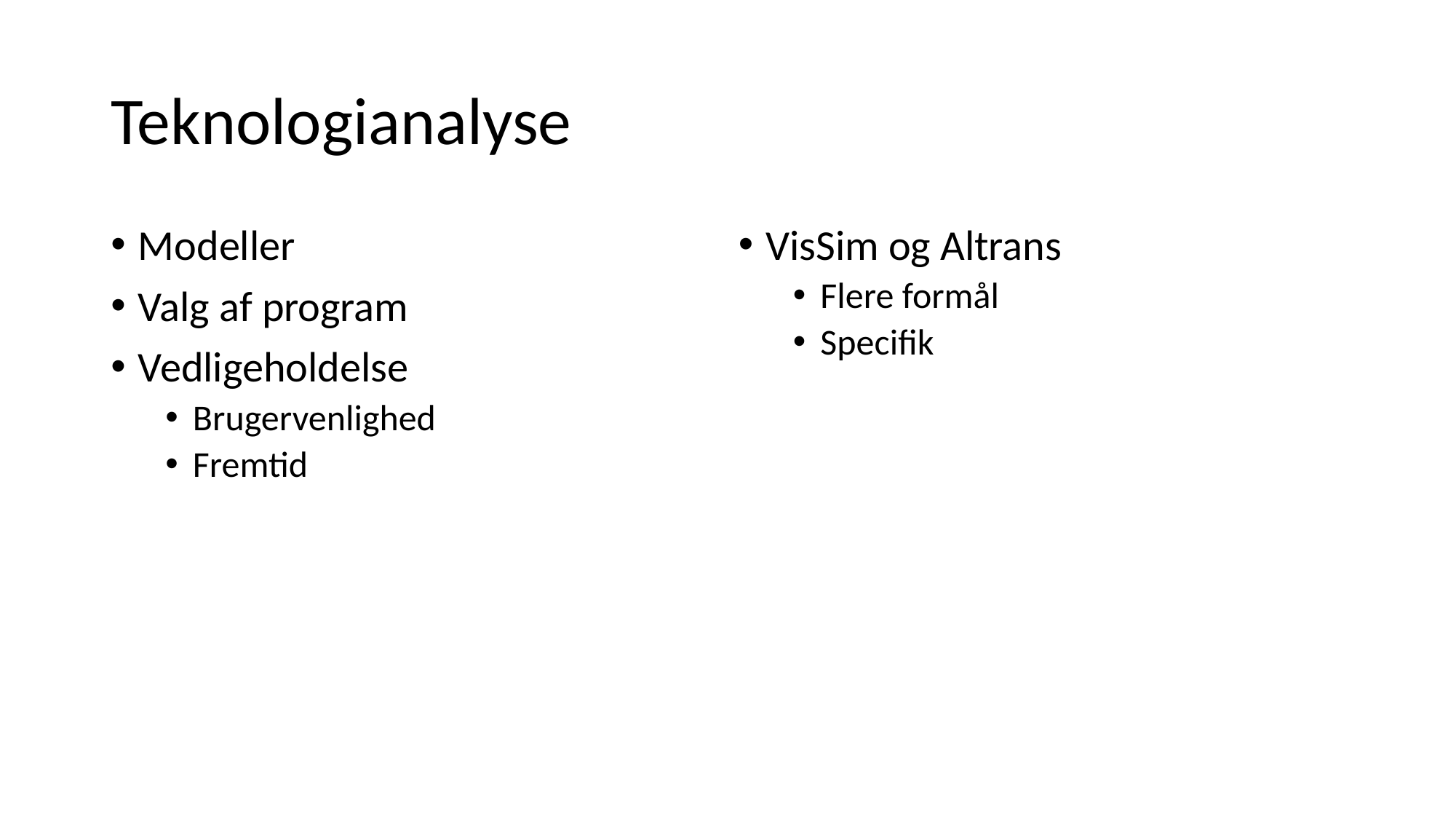

# Teknologianalyse
Modeller
Valg af program
Vedligeholdelse
Brugervenlighed
Fremtid
VisSim og Altrans
Flere formål
Specifik